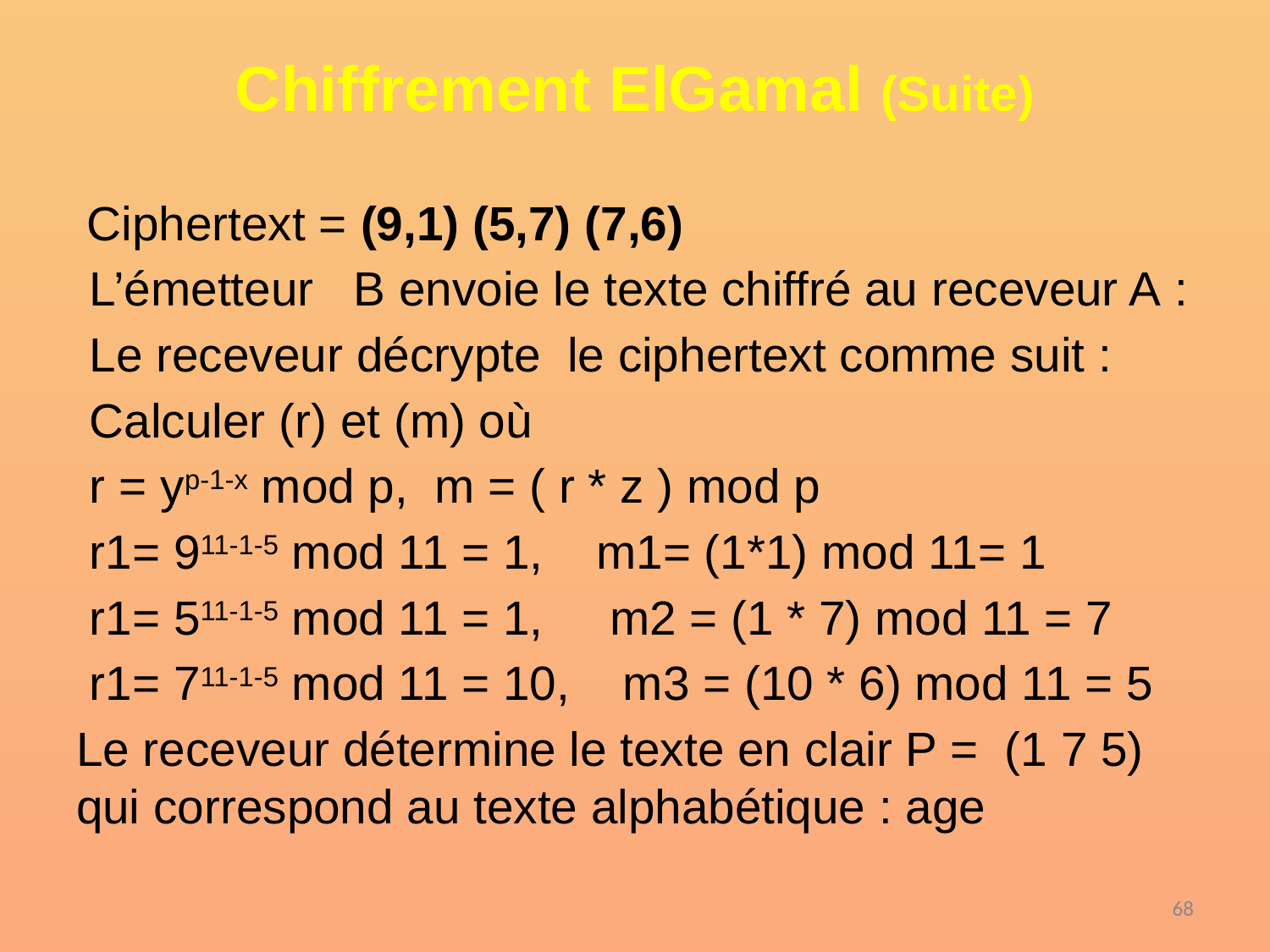

# Chiffrement ElGamal (Suite)
 Ciphertext = (9,1) (5,7) (7,6)
 L’émetteur   B envoie le texte chiffré au receveur A :
 Le receveur décrypte  le ciphertext comme suit :
 Calculer (r) et (m) où
 r = yp-1-x mod p,  m = ( r * z ) mod p
 r1= 911-1-5 mod 11 = 1,    m1= (1*1) mod 11= 1
 r1= 511-1-5 mod 11 = 1,     m2 = (1 * 7) mod 11 = 7
 r1= 711-1-5 mod 11 = 10,    m3 = (10 * 6) mod 11 = 5
Le receveur détermine le texte en clair P =  (1 7 5)  qui correspond au texte alphabétique : age

68